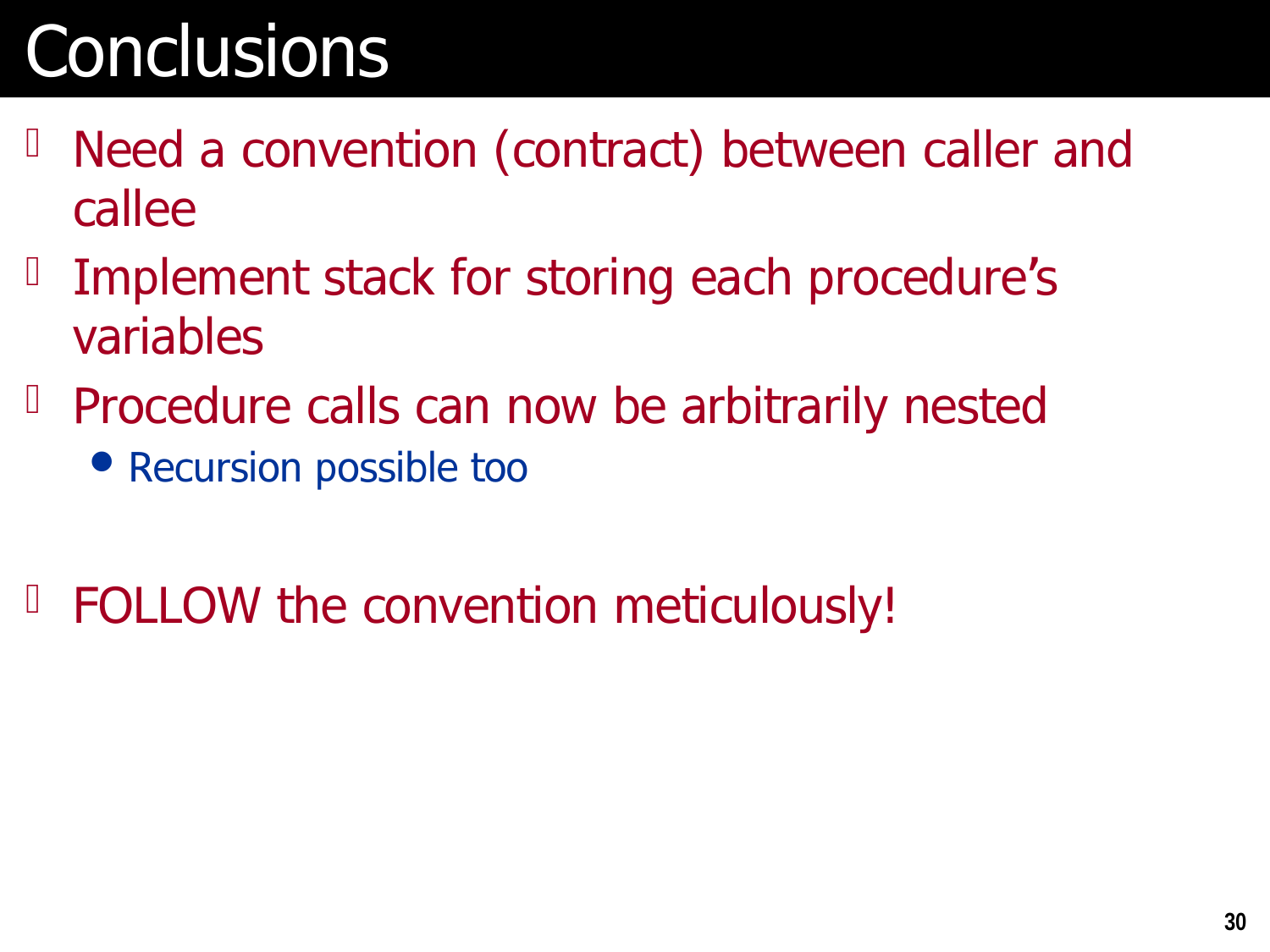

# Conclusions
Need a convention (contract) between caller and callee
Implement stack for storing each procedure’s variables
Procedure calls can now be arbitrarily nested
Recursion possible too

FOLLOW the convention meticulously!
30